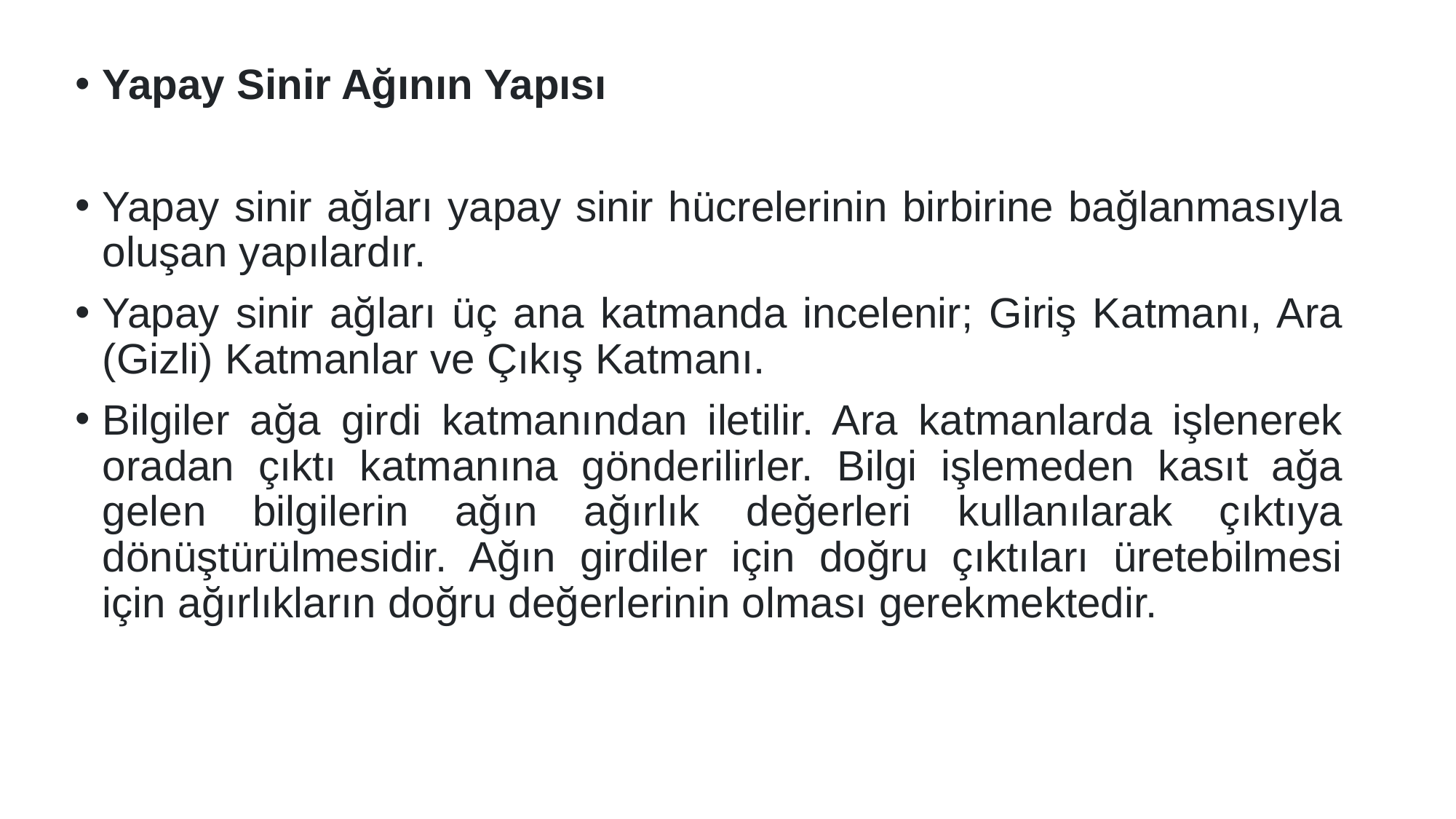

Yapay Sinir Ağının Yapısı

Yapay sinir ağları yapay sinir hücrelerinin birbirine bağlanmasıyla oluşan yapılardır.
Yapay sinir ağları üç ana katmanda incelenir; Giriş Katmanı, Ara (Gizli) Katmanlar ve Çıkış Katmanı.
Bilgiler ağa girdi katmanından iletilir. Ara katmanlarda işlenerek oradan çıktı katmanına gönderilirler. Bilgi işlemeden kasıt ağa gelen bilgilerin ağın ağırlık değerleri kullanılarak çıktıya dönüştürülmesidir. Ağın girdiler için doğru çıktıları üretebilmesi için ağırlıkların doğru değerlerinin olması gerekmektedir.